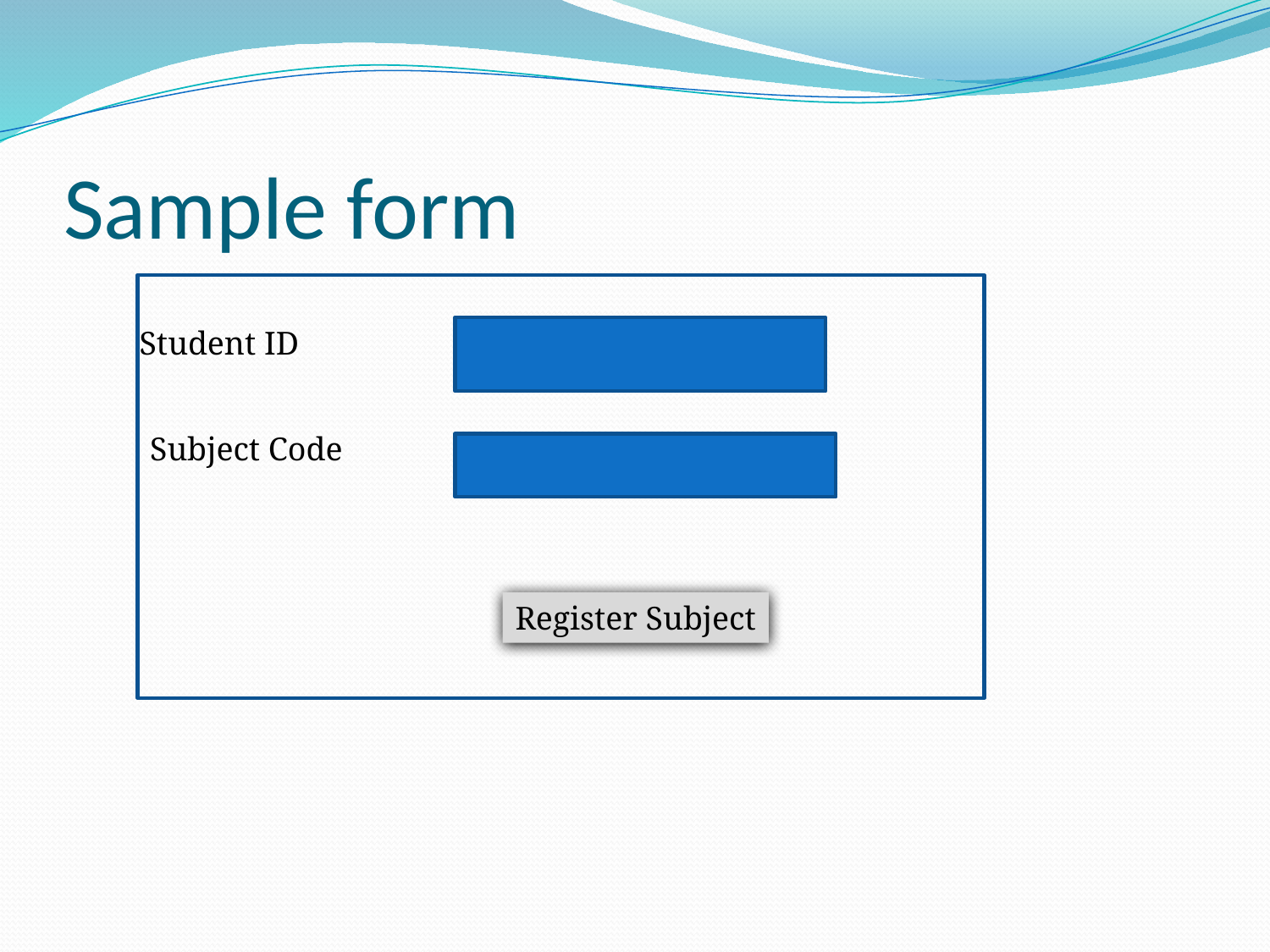

# Sample form

Student ID

Subject Code

Register Subject